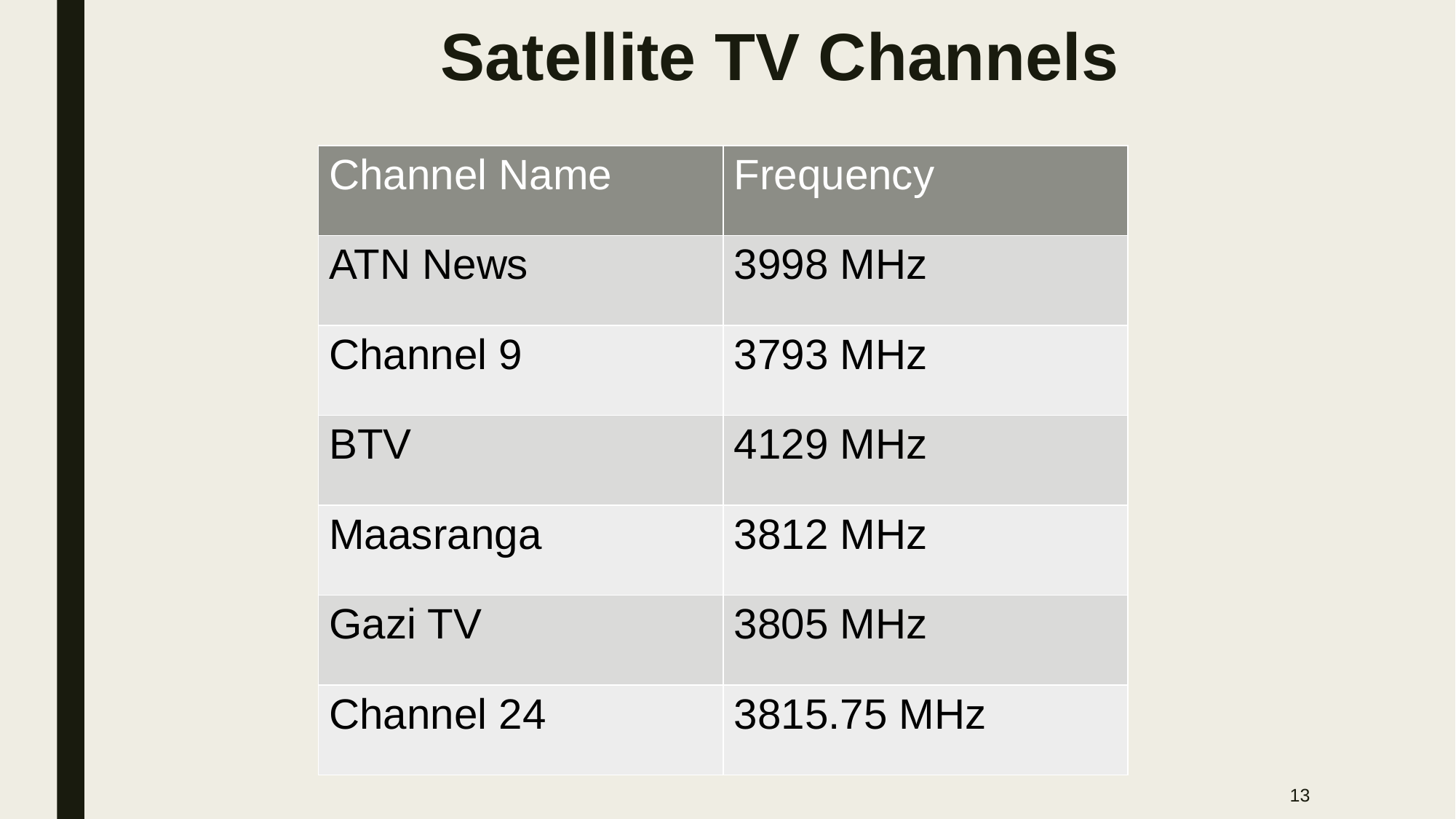

# Satellite TV Channels
| Channel Name | Frequency |
| --- | --- |
| ATN News | 3998 MHz |
| Channel 9 | 3793 MHz |
| BTV | 4129 MHz |
| Maasranga | 3812 MHz |
| Gazi TV | 3805 MHz |
| Channel 24 | 3815.75 MHz |
13